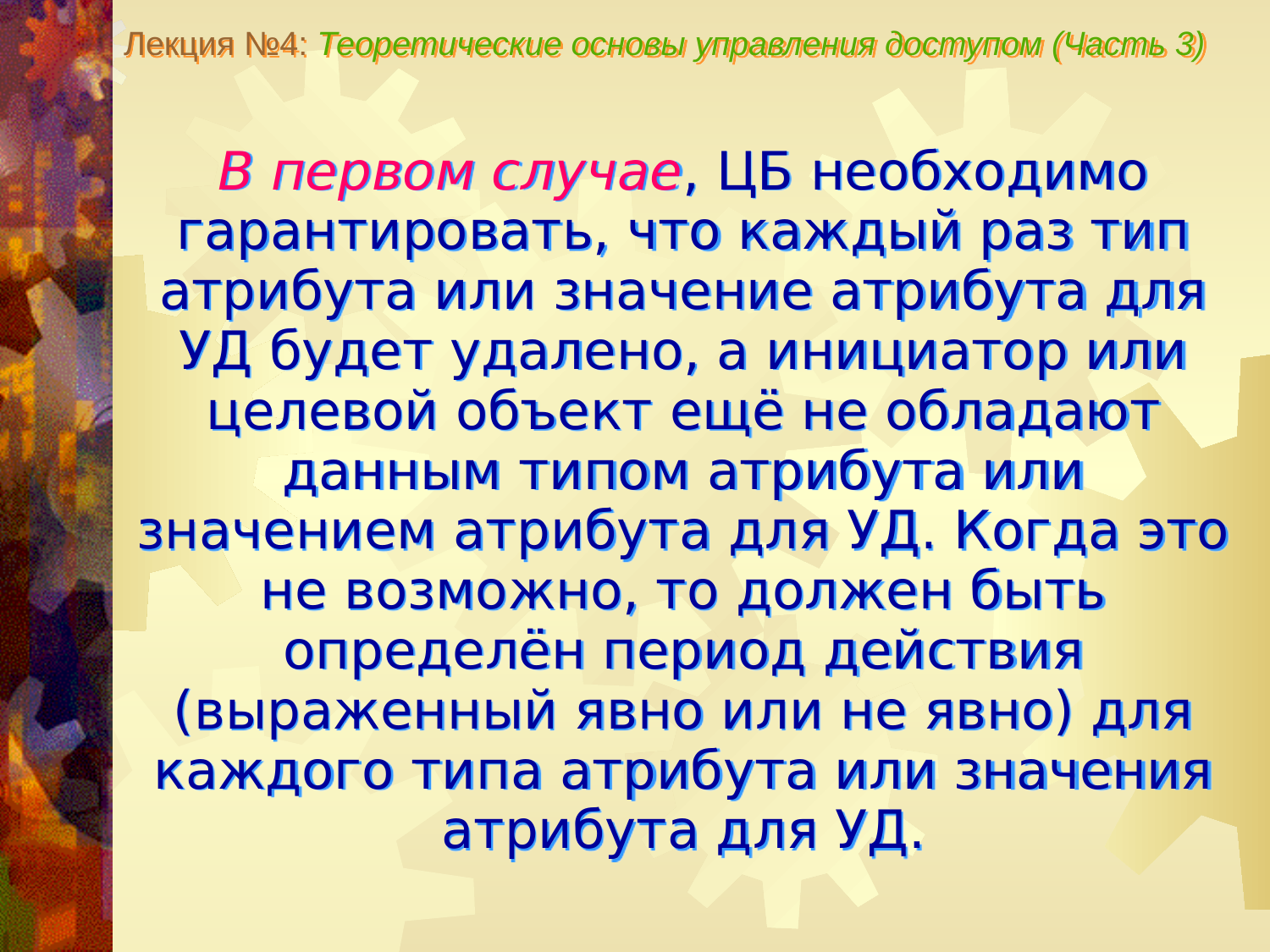

Лекция №4: Теоретические основы управления доступом (Часть 3)
В первом случае, ЦБ необходимо гарантировать, что каждый раз тип атрибута или значение атрибута для УД будет удалено, а инициатор или целевой объект ещё не обладают данным типом атрибута или значением атрибута для УД. Когда это не возможно, то должен быть определён период действия (выраженный явно или не явно) для каждого типа атрибута или значения атрибута для УД.